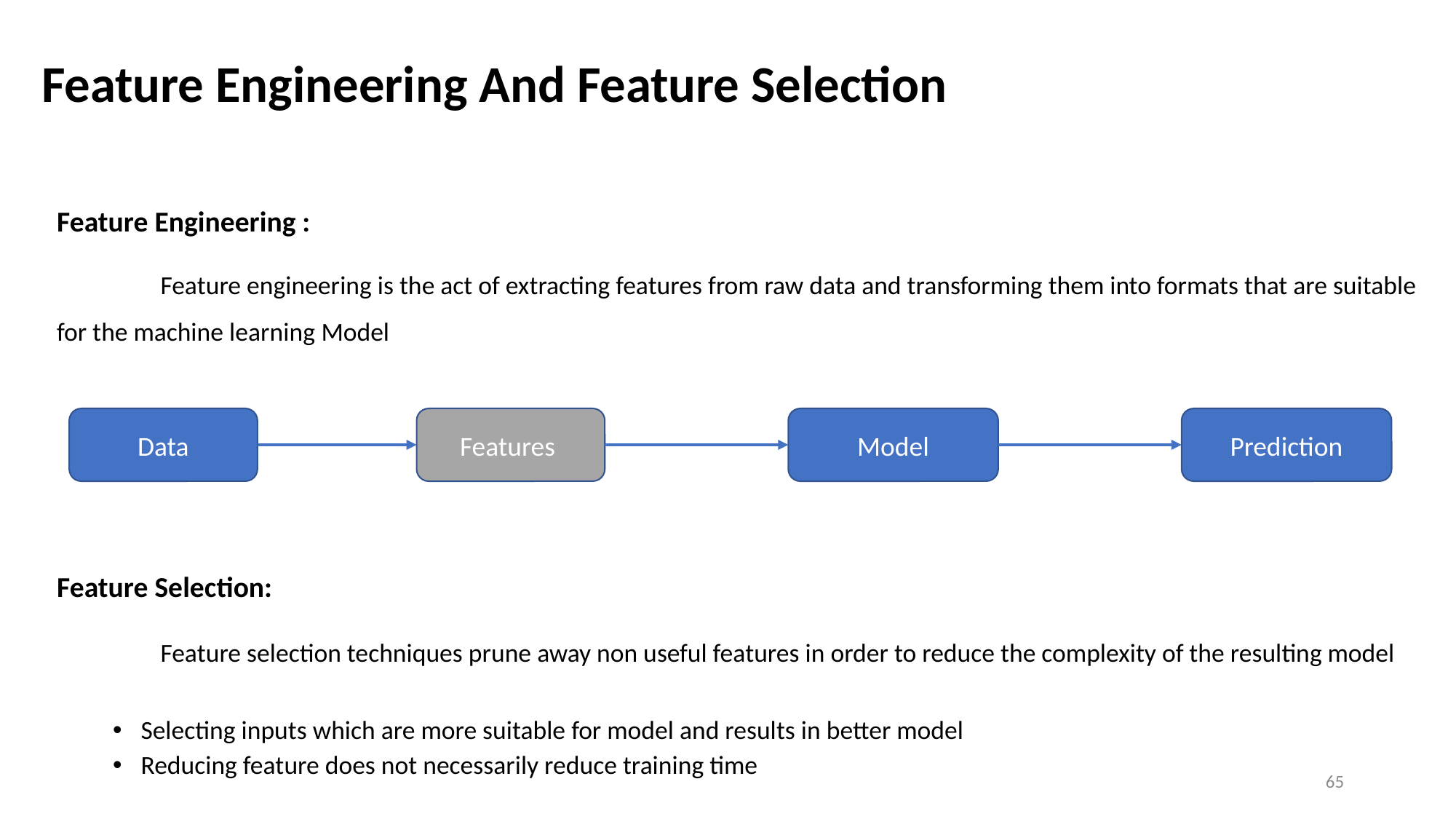

# Feature Engineering And Feature Selection
Feature Engineering :
	Feature engineering is the act of extracting features from raw data and transforming them into formats that are suitable for the machine learning Model

Feature Selection:
	Feature selection techniques prune away non useful features in order to reduce the complexity of the resulting model

Selecting inputs which are more suitable for model and results in better model
Reducing feature does not necessarily reduce training time

Data
Model
Prediction
Features
65